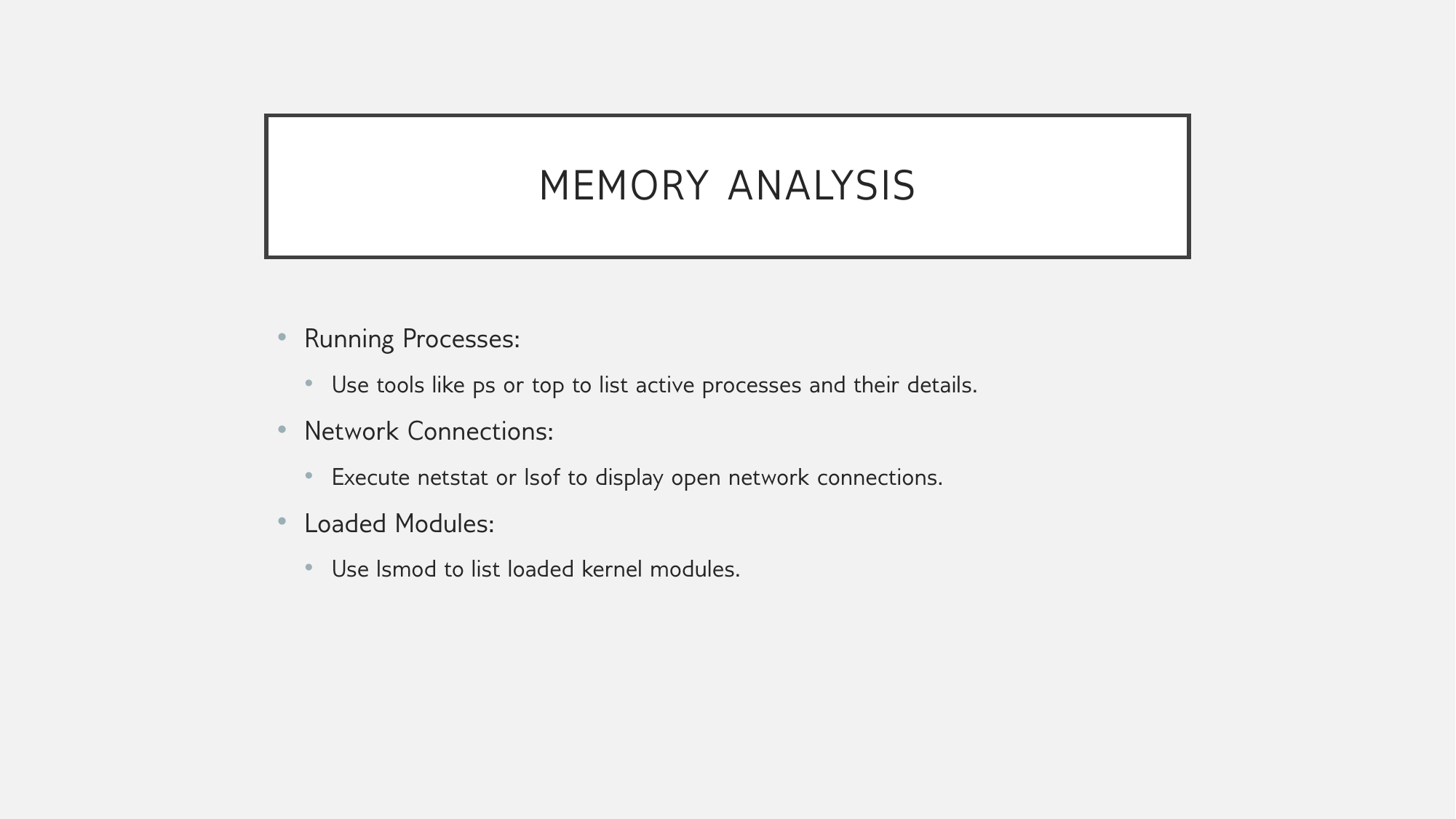

# Memory Analysis
Running Processes:
Use tools like ps or top to list active processes and their details.
Network Connections:
Execute netstat or lsof to display open network connections.
Loaded Modules:
Use lsmod to list loaded kernel modules.